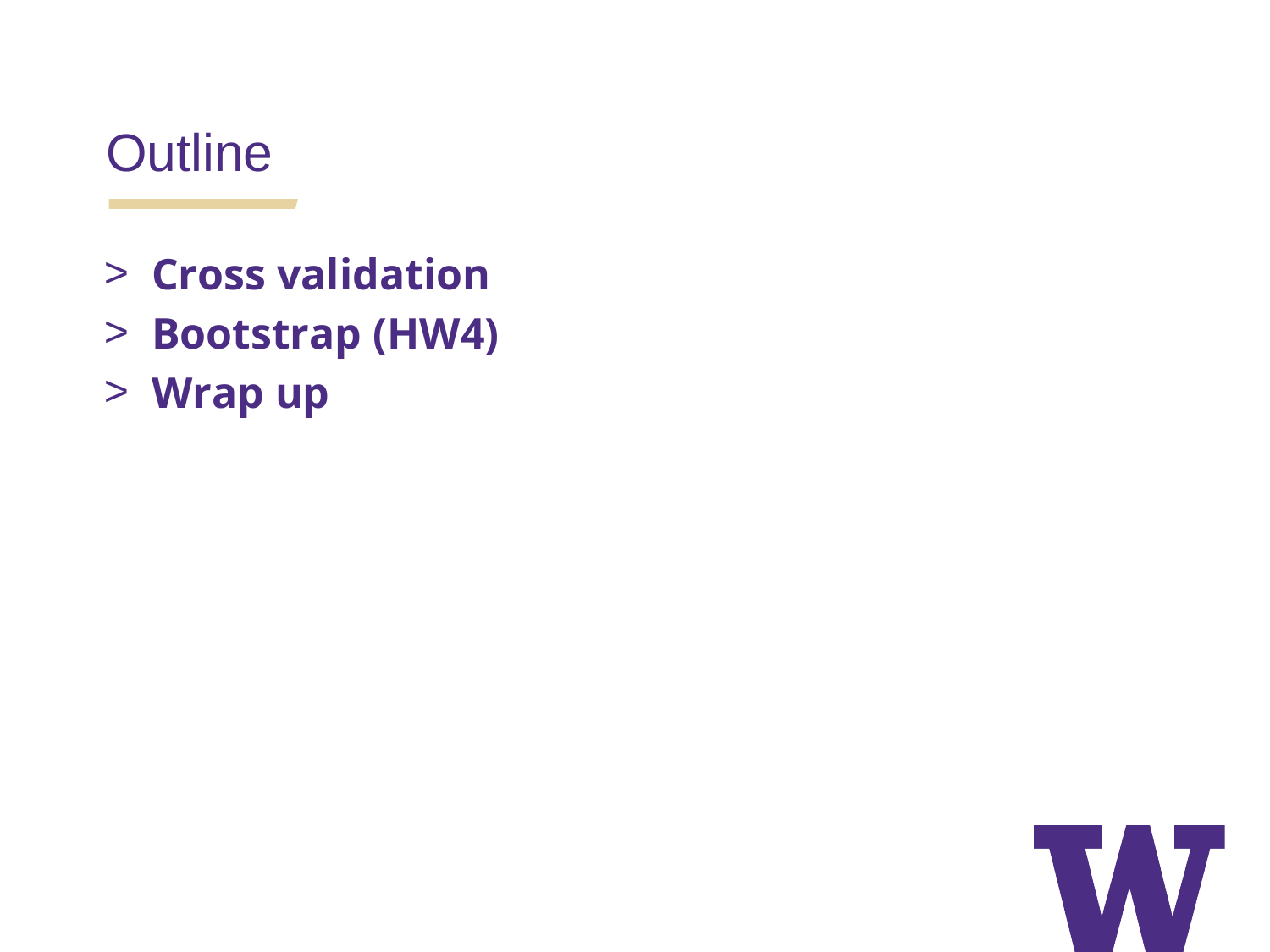

Outline
Cross validation
Bootstrap (HW4)
Wrap up